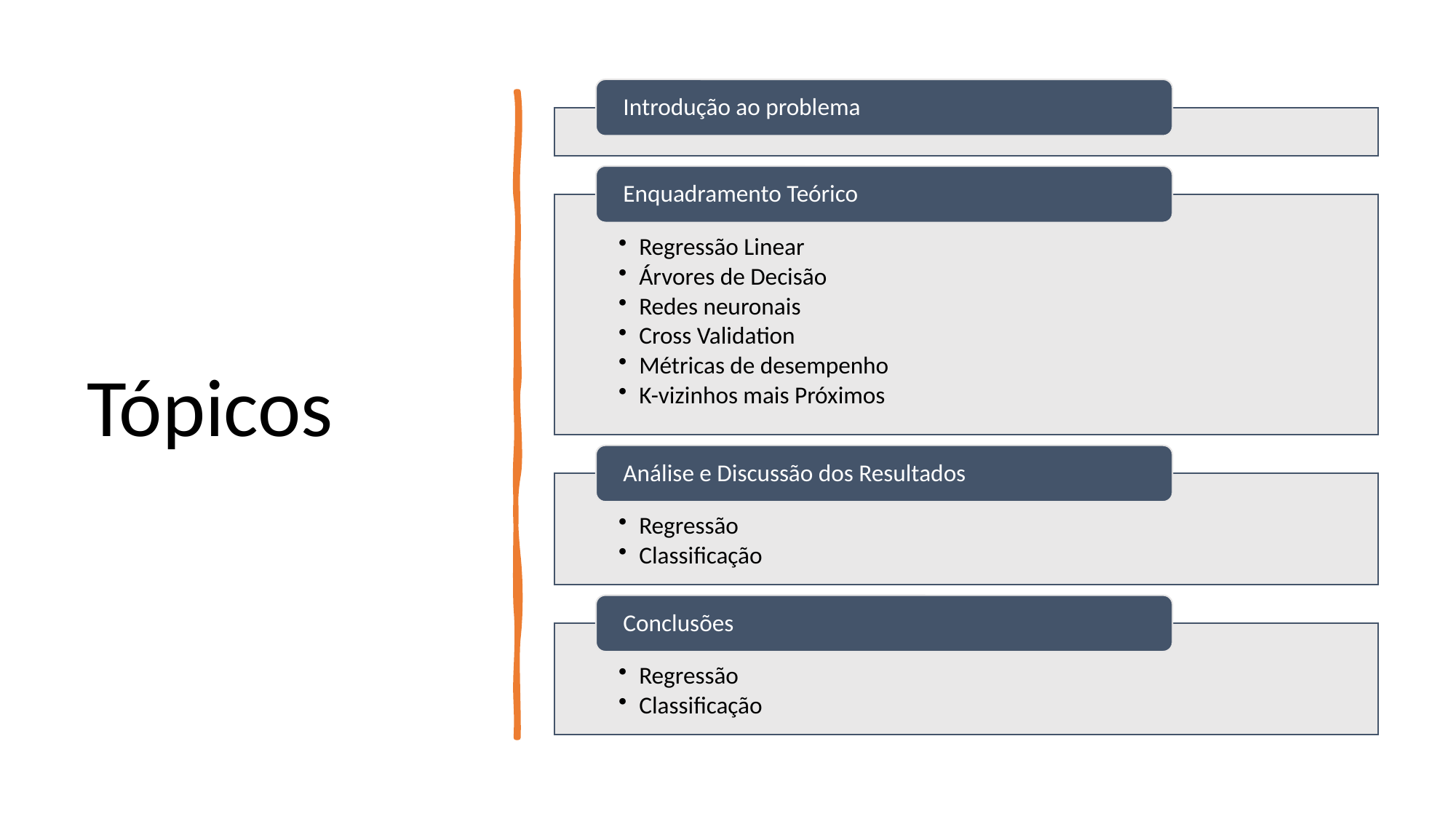

Introdução ao problema
Regressão Linear
Árvores de Decisão
Redes neuronais
Cross Validation
Métricas de desempenho
K-vizinhos mais Próximos
Enquadramento Teórico
Regressão
Classificação
Análise e Discussão dos Resultados
Regressão
Classificação
Conclusões
# Tópicos